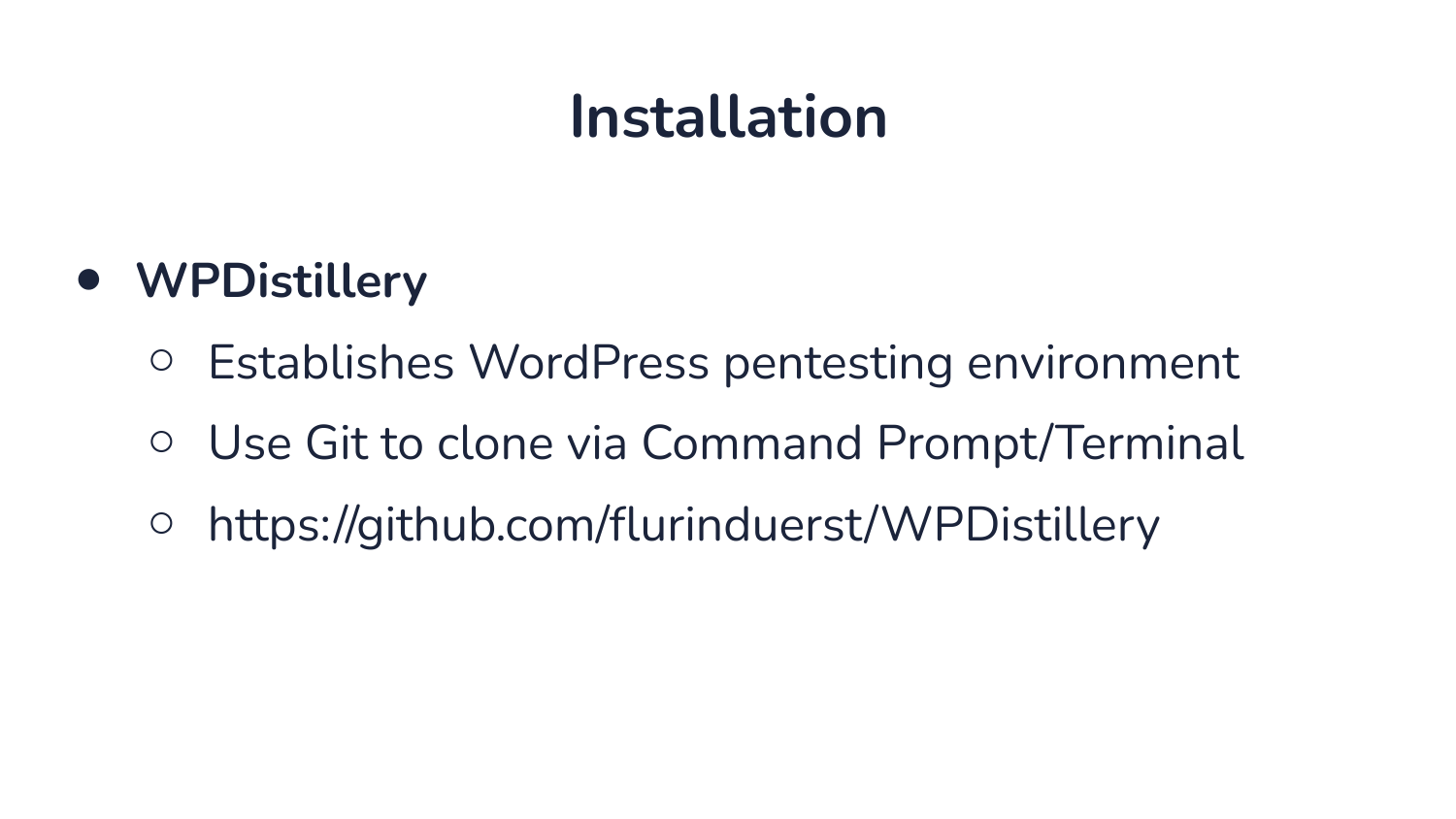

Installation
WPDistillery
Establishes WordPress pentesting environment
Use Git to clone via Command Prompt/Terminal
https://github.com/flurinduerst/WPDistillery